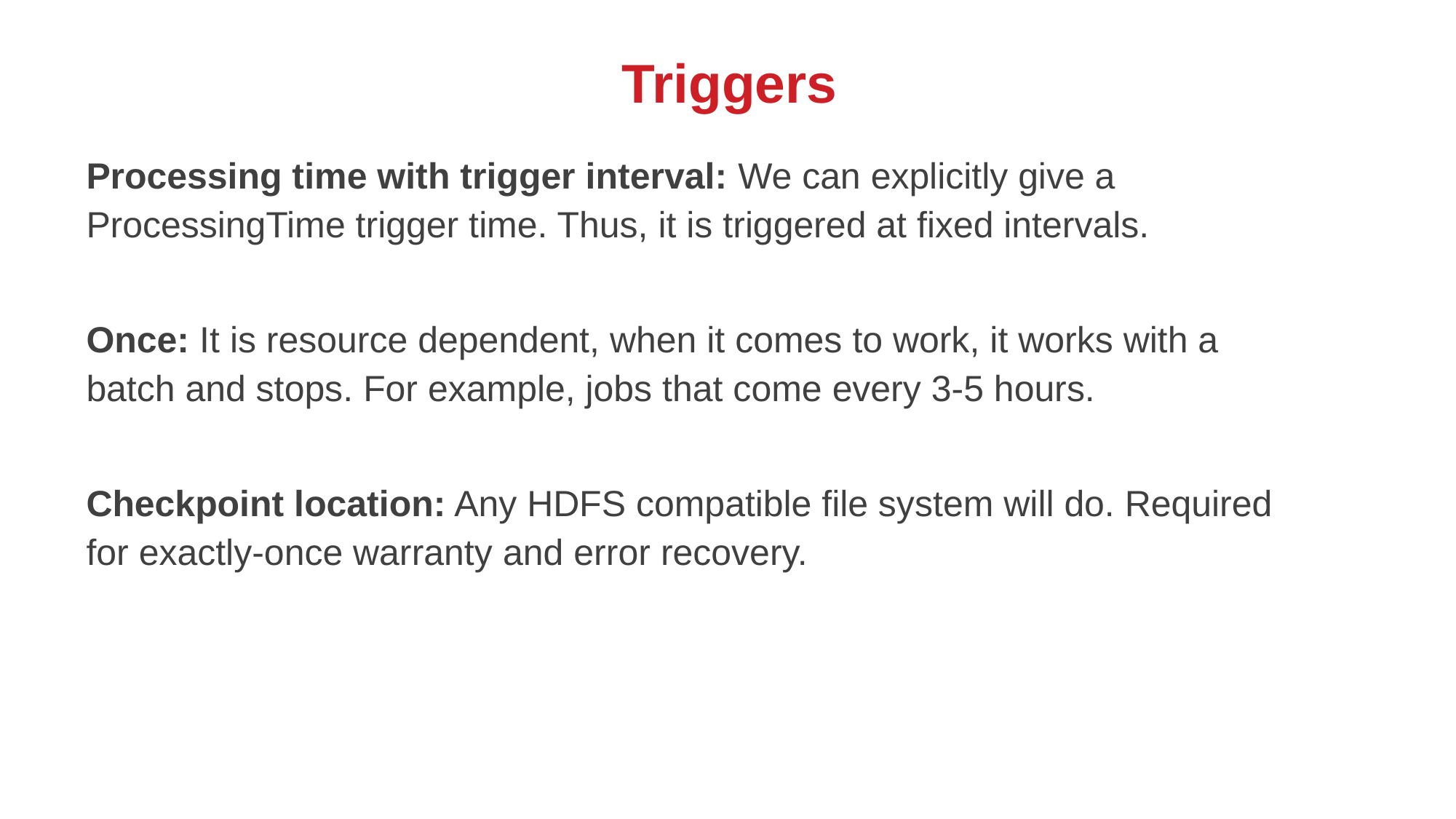

Triggers
Processing time with trigger interval: We can explicitly give a ProcessingTime trigger time. Thus, it is triggered at fixed intervals.

Once: It is resource dependent, when it comes to work, it works with a batch and stops. For example, jobs that come every 3-5 hours.

Checkpoint location: Any HDFS compatible file system will do. Required for exactly-once warranty and error recovery.